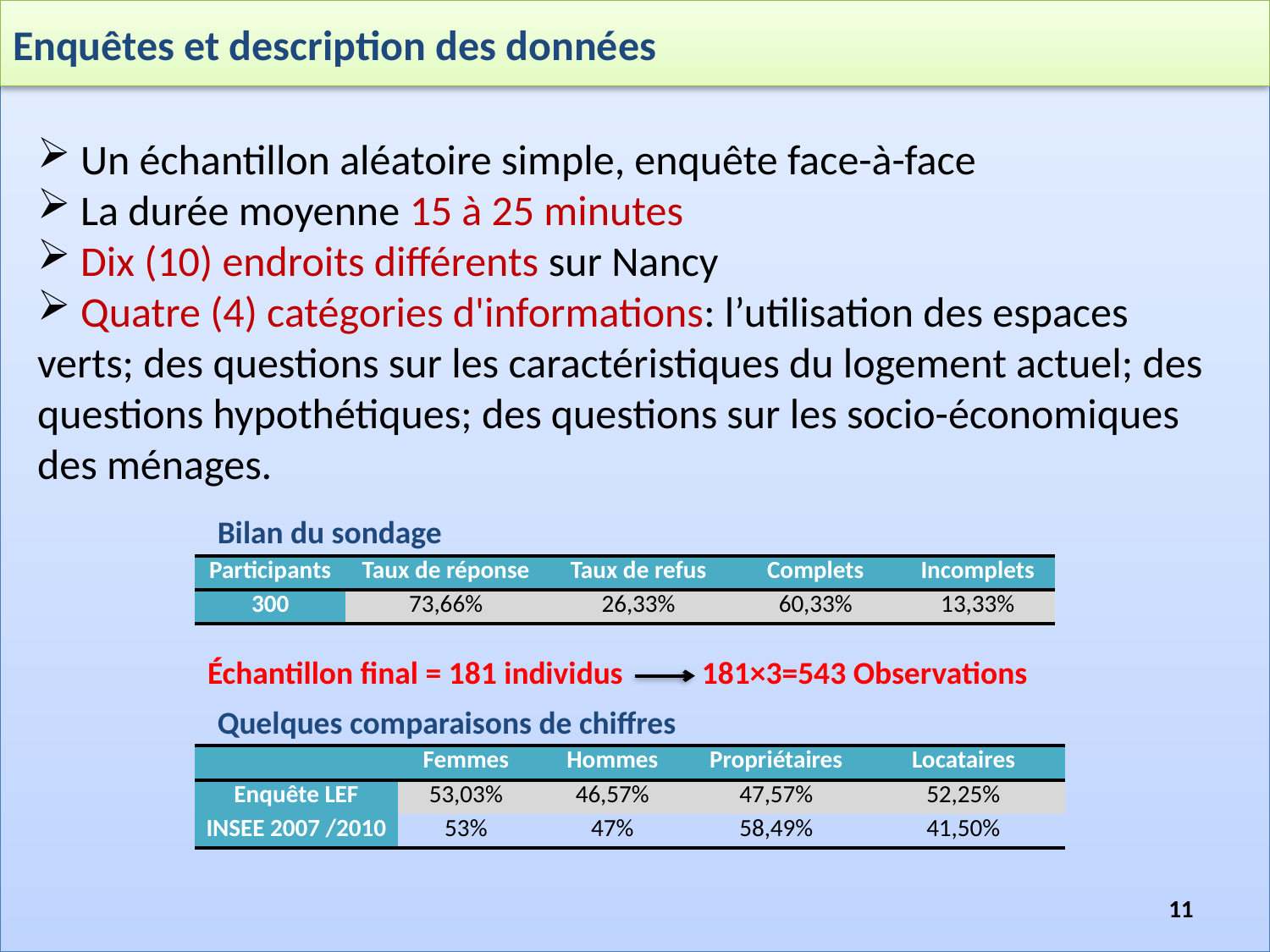

Enquêtes et description des données

#
 Un échantillon aléatoire simple, enquête face-à-face
 La durée moyenne 15 à 25 minutes
 Dix (10) endroits différents sur Nancy
 Quatre (4) catégories d'informations: l’utilisation des espaces verts; des questions sur les caractéristiques du logement actuel; des questions hypothétiques; des questions sur les socio-économiques des ménages.

Bilan du sondage
| Participants | Taux de réponse | Taux de refus | Complets | Incomplets |
| --- | --- | --- | --- | --- |
| 300 | 73,66% | 26,33% | 60,33% | 13,33% |
Échantillon final = 181 individus           181×3=543 Observations
Quelques comparaisons de chiffres
|  | Femmes | Hommes | Propriétaires | Locataires |
| --- | --- | --- | --- | --- |
| Enquête LEF | 53,03% | 46,57% | 47,57% | 52,25% |
| INSEE 2007 /2010 | 53% | 47% | 58,49% | 41,50% |
11